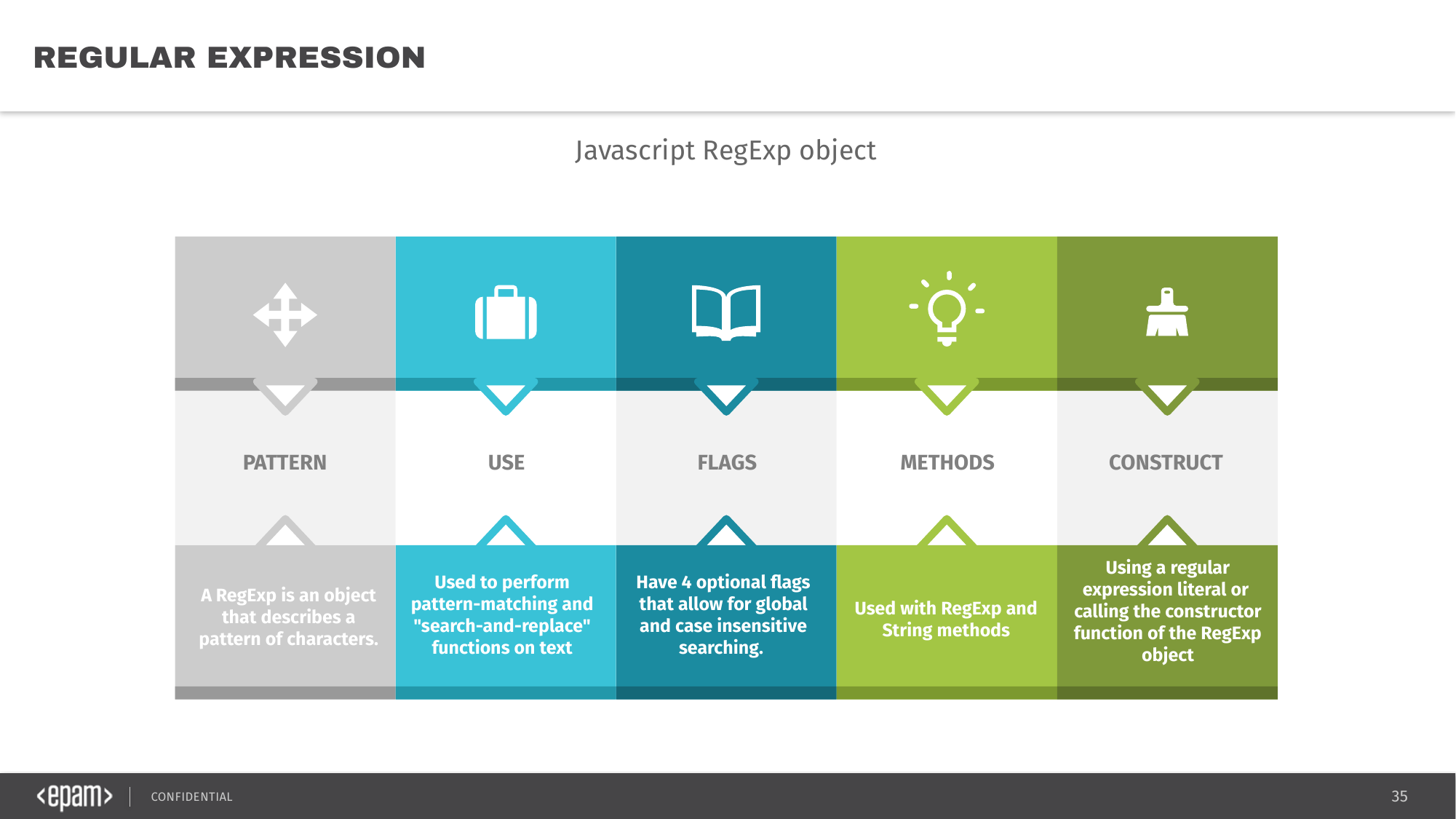

REGULAR EXPRESSION
Javascript RegExp object

PATTERN
USE
FLAGS
METHODS
CONSTRUCT

Using a regular expression literal or  calling the constructor function of the RegExp object
Used to perform pattern-matching and "search-and-replace" functions on text
Have 4 optional flags that allow for global and case insensitive searching.
A RegExp is an object that describes a pattern of characters.
Used with RegExp and String methods